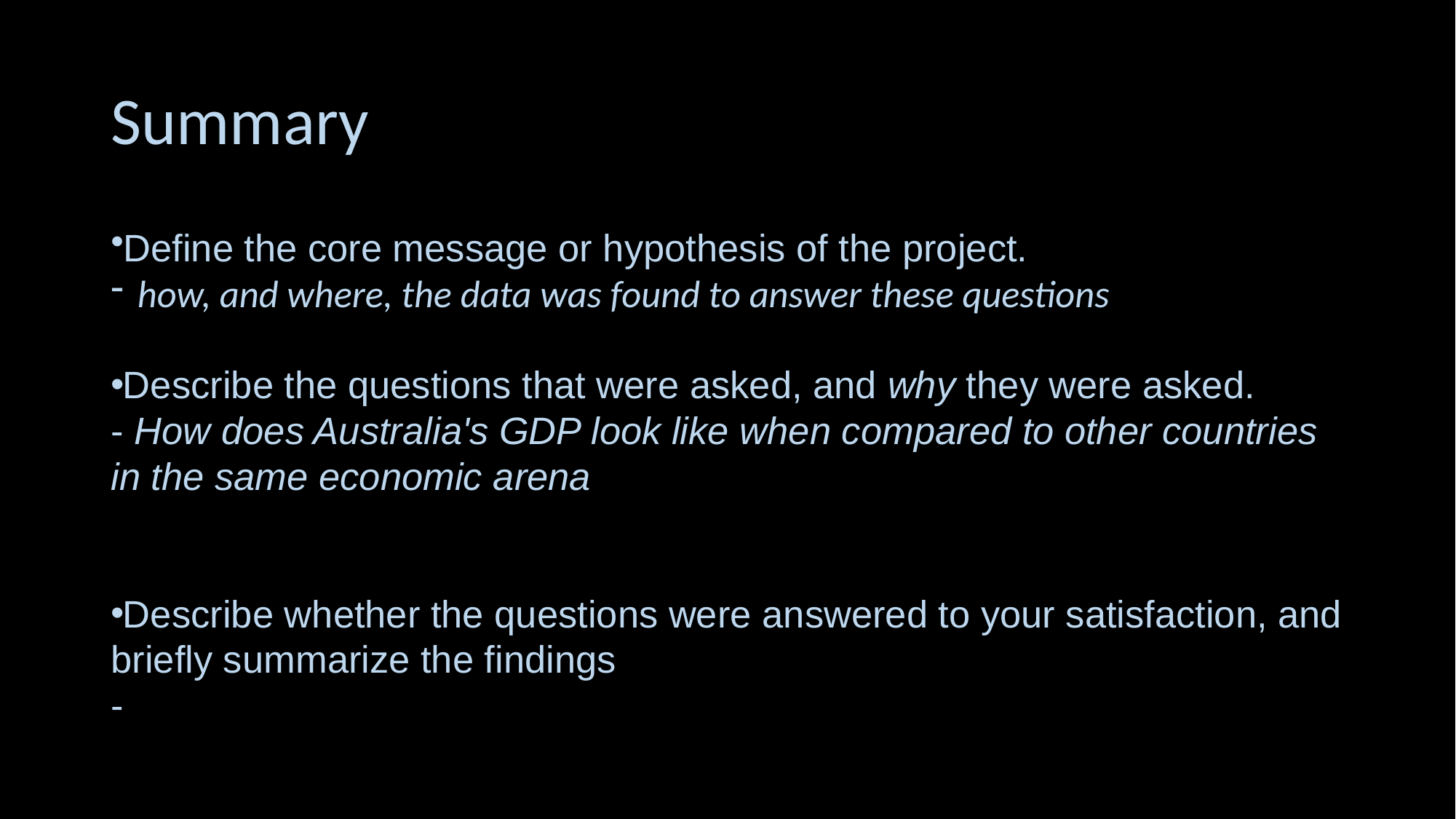

# Summary
Define the core message or hypothesis of the project.
how, and where, the data was found to answer these questions

Describe the questions that were asked, and why they were asked.
- How does Australia's GDP look like when compared to other countries in the same economic arena

Describe whether the questions were answered to your satisfaction, and briefly summarize the findings
-